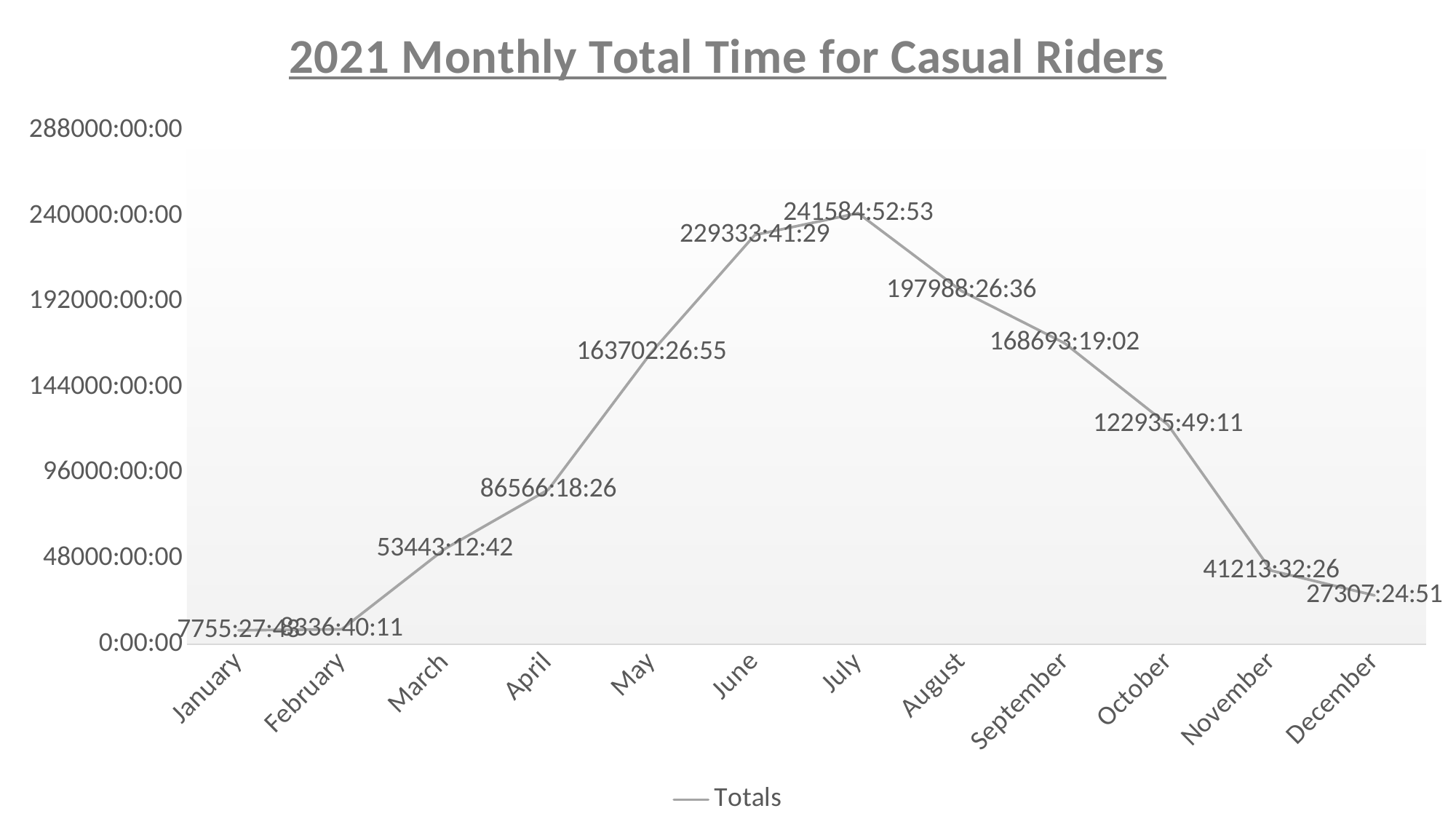

### Chart: 2021 Monthly Total Time for Casual Riders

| Category | Totals |
|---|---|
| January | 323.1442476849843 |
| February | 347.36123842656525 |
| March | 2226.800486109547 |
| April | 3606.9294675922647 |
| May | 6820.935358795694 |
| June | 9555.570474537504 |
| July | 10066.036724536003 |
| August | 8249.518472225005 |
| September | 7028.888217594744 |
| October | 5122.325821760358 |
| November | 1717.2308564810446 |
| December | 1137.808923611934 |